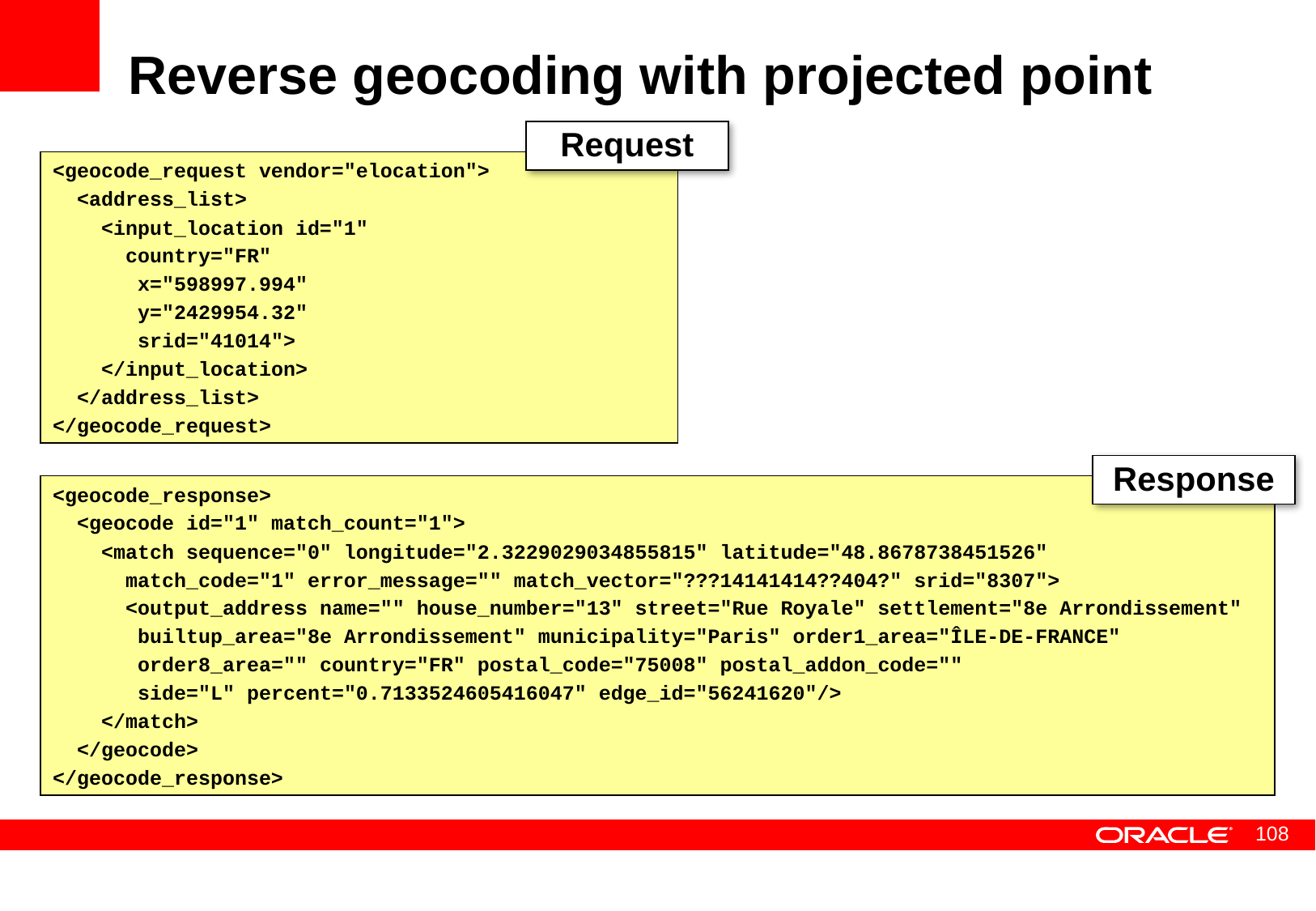

# Reverse geocoding with projected point
Request
<geocode_request vendor="elocation">
  <address_list>
    <input_location id="1"
      country="FR"
       x="598997.994"
       y="2429954.32"
       srid="41014">
    </input_location>
  </address_list>
</geocode_request>
Response
<geocode_response>
  <geocode id="1" match_count="1">
    <match sequence="0" longitude="2.3229029034855815" latitude="48.8678738451526"
      match_code="1" error_message="" match_vector="???14141414??404?" srid="8307">
      <output_address name="" house_number="13" street="Rue Royale" settlement="8e Arrondissement"
       builtup_area="8e Arrondissement" municipality="Paris" order1_area="ÎLE-DE-FRANCE"
       order8_area="" country="FR" postal_code="75008" postal_addon_code=""
       side="L" percent="0.7133524605416047" edge_id="56241620"/>
    </match>
  </geocode>
</geocode_response>